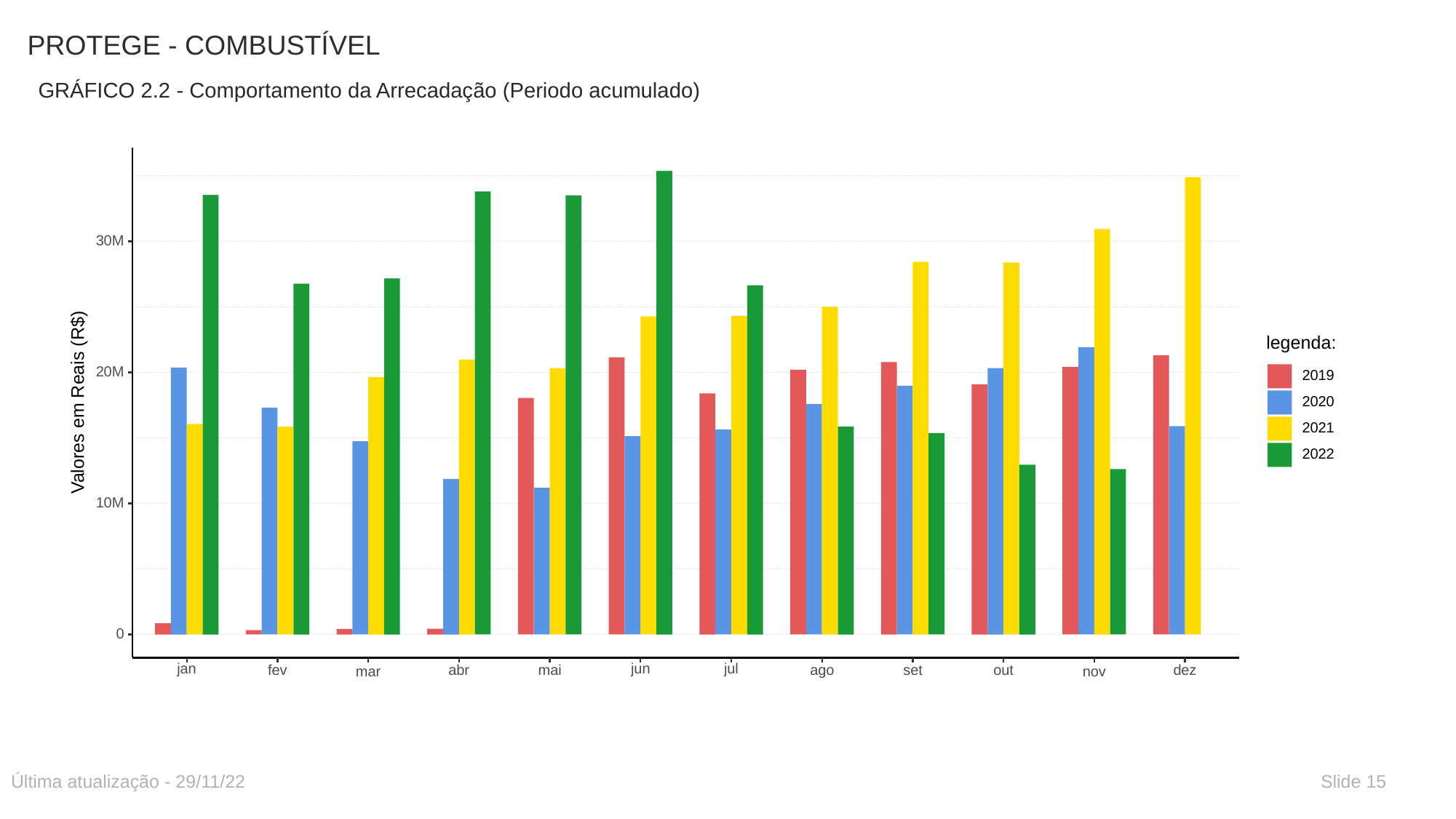

# PROTEGE - COMBUSTÍVEL
GRÁFICO 2.2 - Comportamento da Arrecadação (Periodo acumulado)

30M

legenda:

20M

2019

Valores em Reais (R$)
2020

2021

2022

10M

0

jan
jun
jul
ago
fev
abr
mai
dez
set
out
mar
nov
Última atualização - 29/11/22
Slide 15